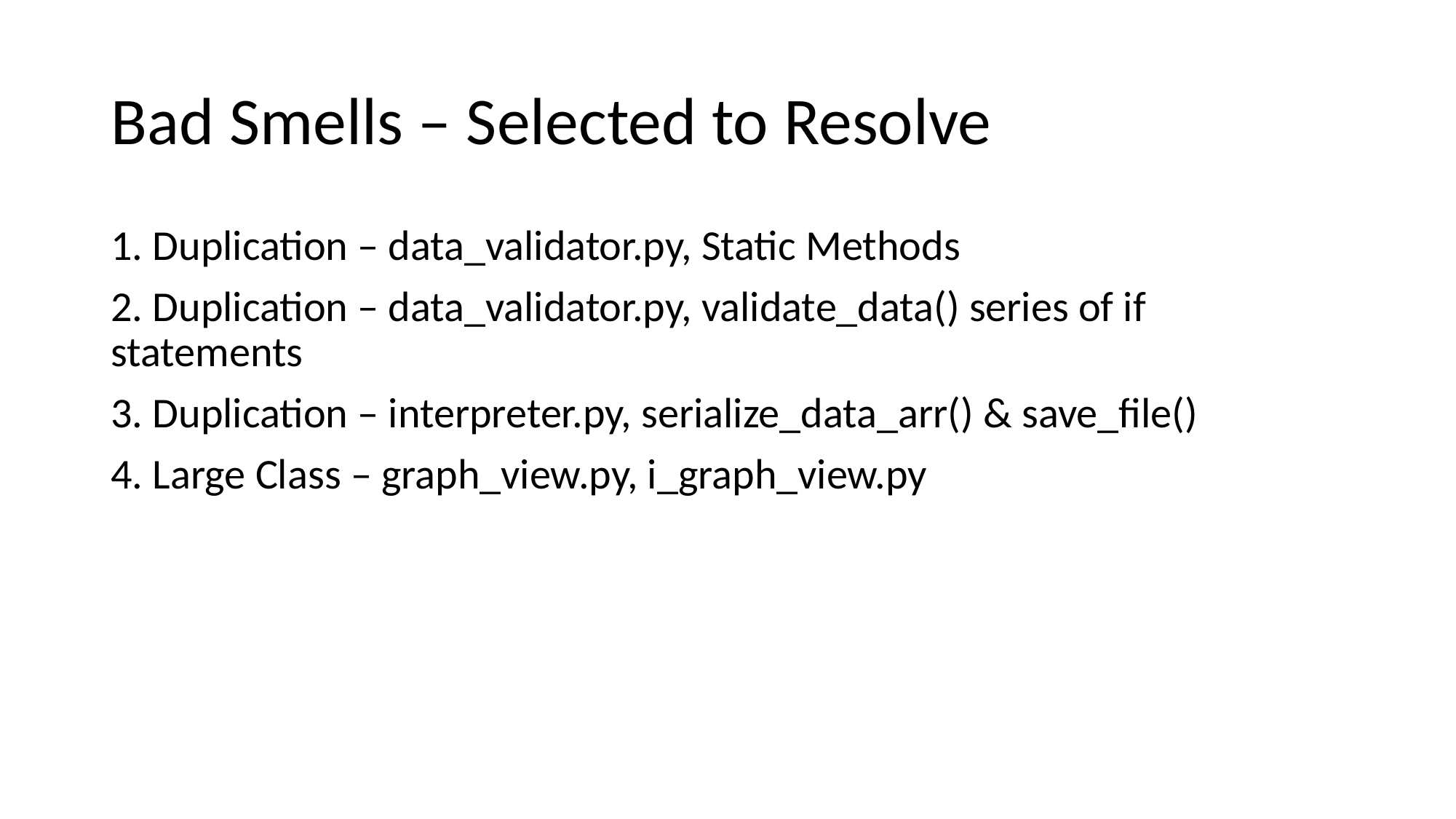

# Bad Smells – Selected to Resolve
1. Duplication – data_validator.py, Static Methods
2. Duplication – data_validator.py, validate_data() series of if statements
3. Duplication – interpreter.py, serialize_data_arr() & save_file()
4. Large Class – graph_view.py, i_graph_view.py